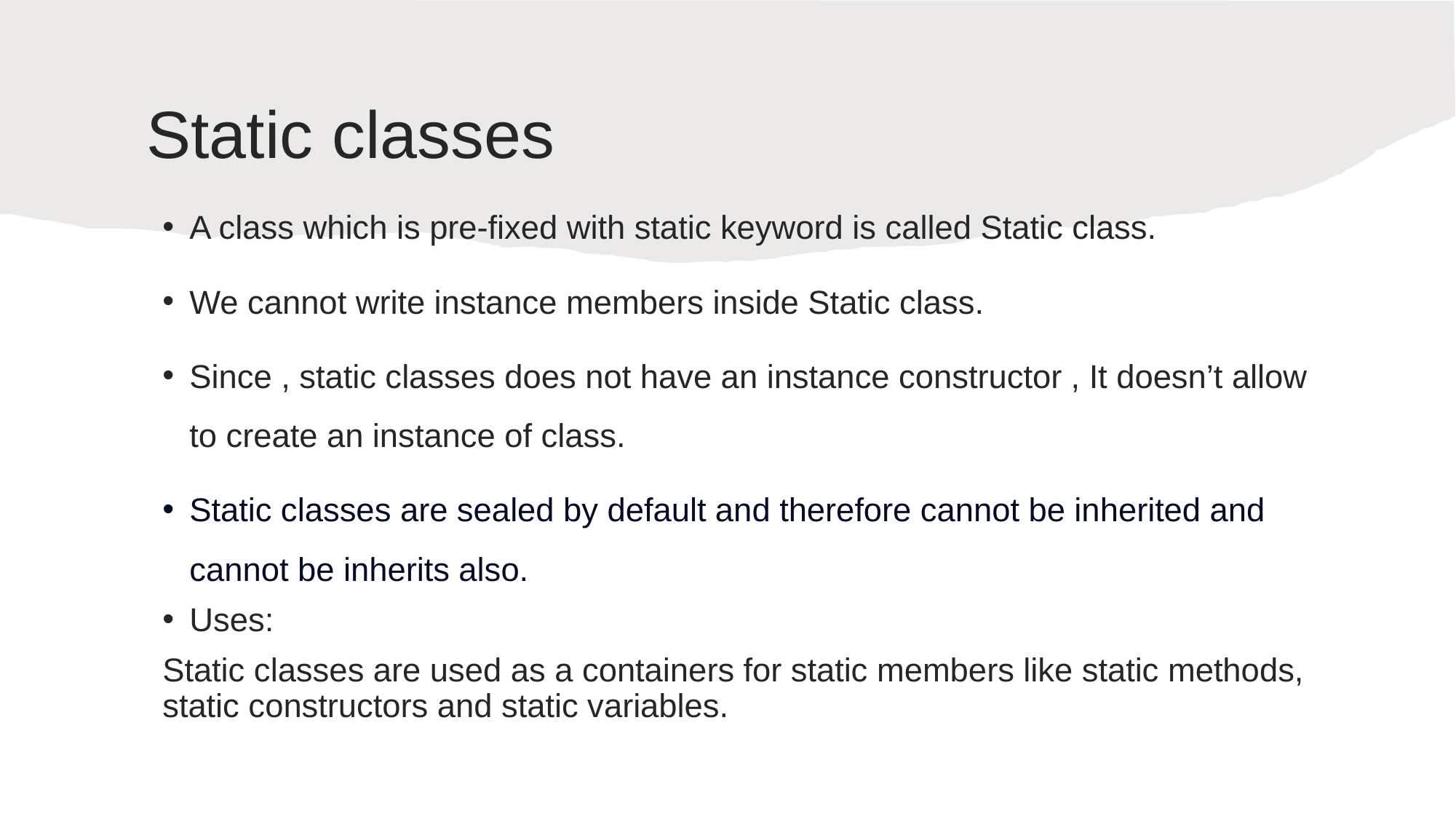

# Static classes
A class which is pre-fixed with static keyword is called Static class.
We cannot write instance members inside Static class.
Since , static classes does not have an instance constructor , It doesn’t allow to create an instance of class.
Static classes are sealed by default and therefore cannot be inherited and cannot be inherits also.
Uses:
Static classes are used as a containers for static members like static methods, static constructors and static variables.